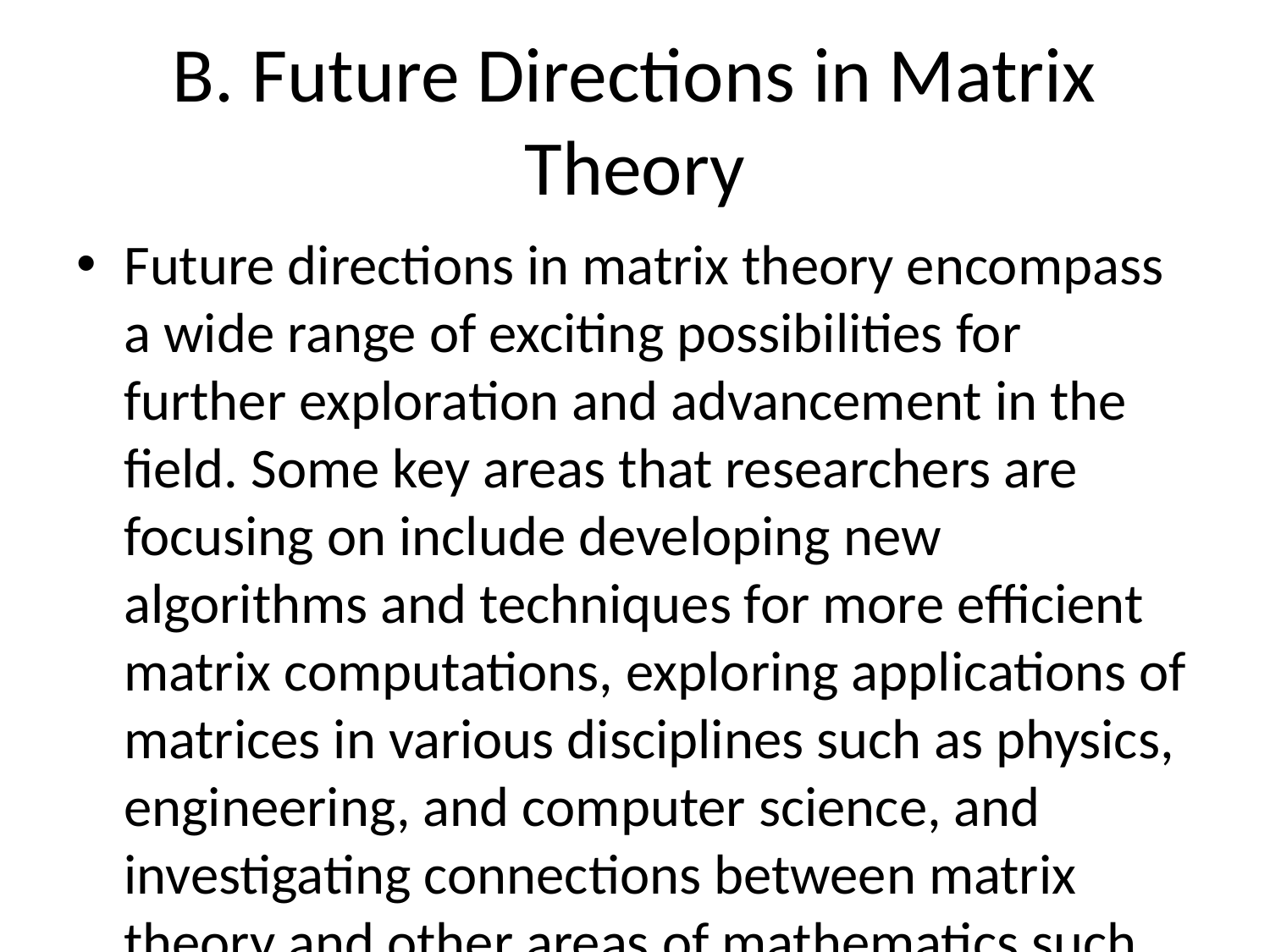

# B. Future Directions in Matrix Theory
Future directions in matrix theory encompass a wide range of exciting possibilities for further exploration and advancement in the field. Some key areas that researchers are focusing on include developing new algorithms and techniques for more efficient matrix computations, exploring applications of matrices in various disciplines such as physics, engineering, and computer science, and investigating connections between matrix theory and other areas of mathematics such as graph theory and numerical analysis. Additionally, there is growing interest in studying structured matrices, such as sparse matrices and low-rank matrices, and their applications in solving large-scale linear systems and optimization problems. Overall, the future of matrix theory looks promising with continued research and innovation driving new discoveries and applications in the field.